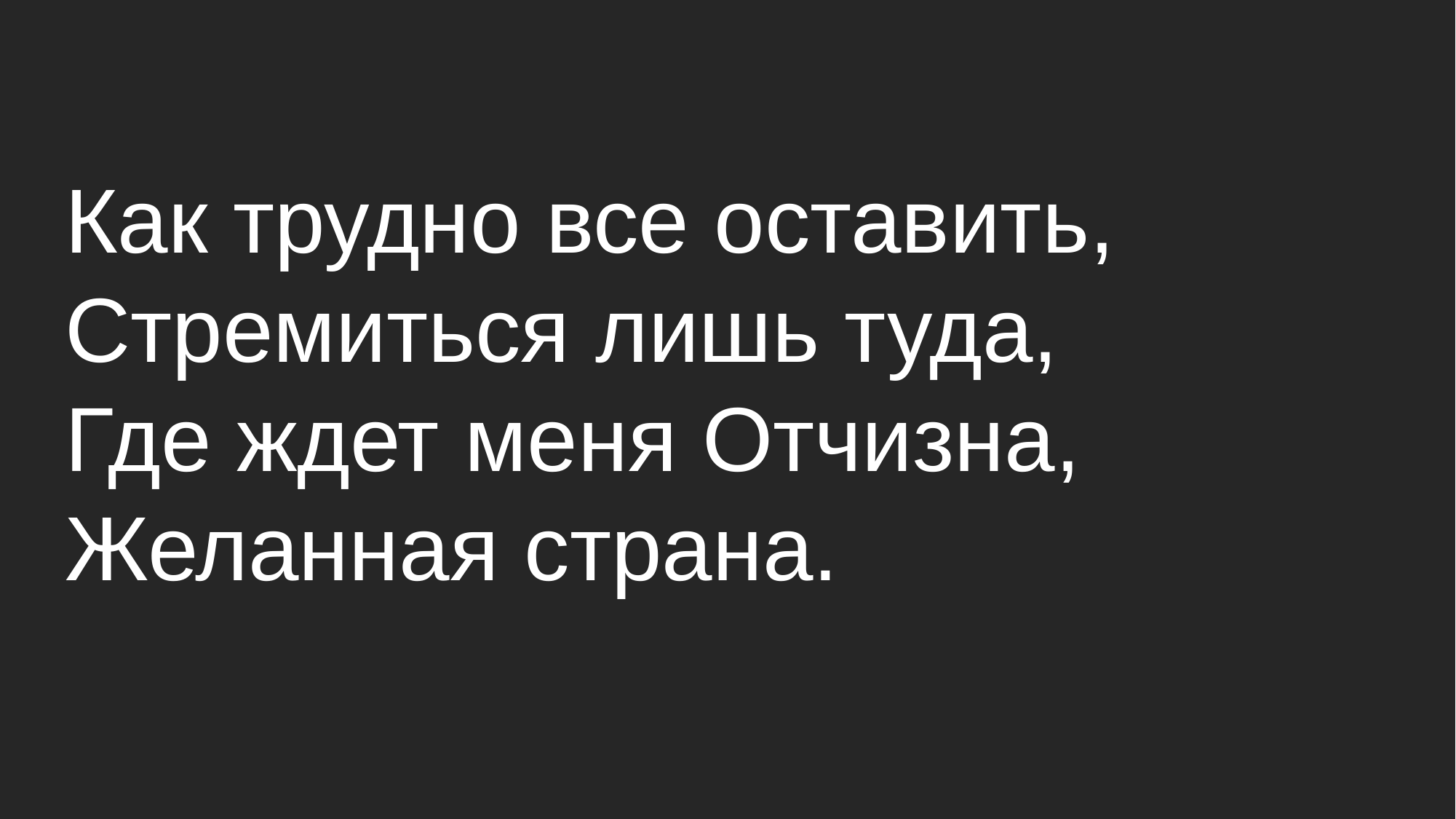

#
Как трудно все оставить,
Стремиться лишь туда,
Где ждет меня Отчизна,
Желанная страна.